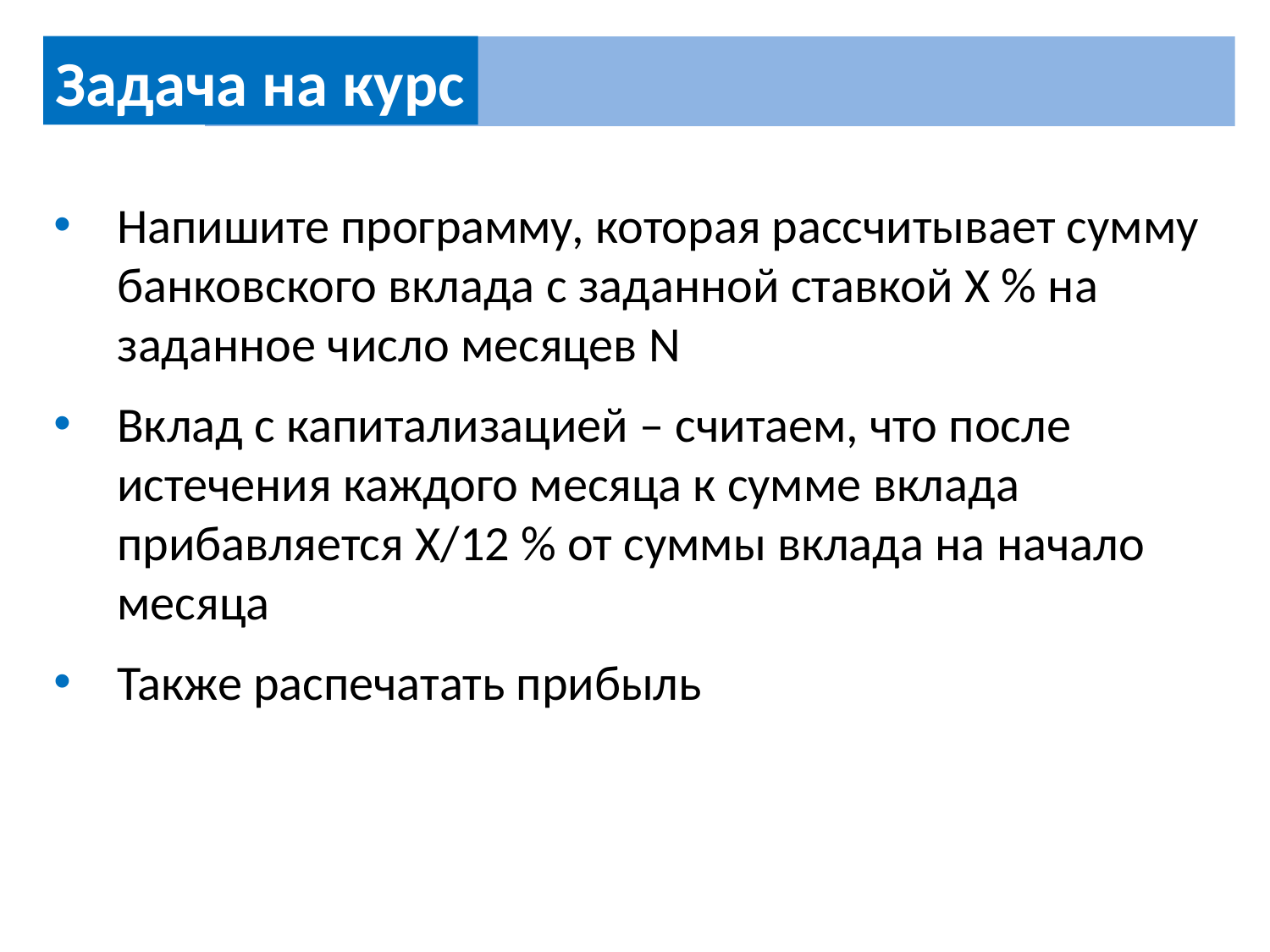

Задача на курс

Напишите программу, которая рассчитывает сумму банковского вклада с заданной ставкой X % на заданное число месяцев N
Вклад с капитализацией – считаем, что после истечения каждого месяца к сумме вклада прибавляется X/12 % от суммы вклада на начало месяца
Также распечатать прибыль